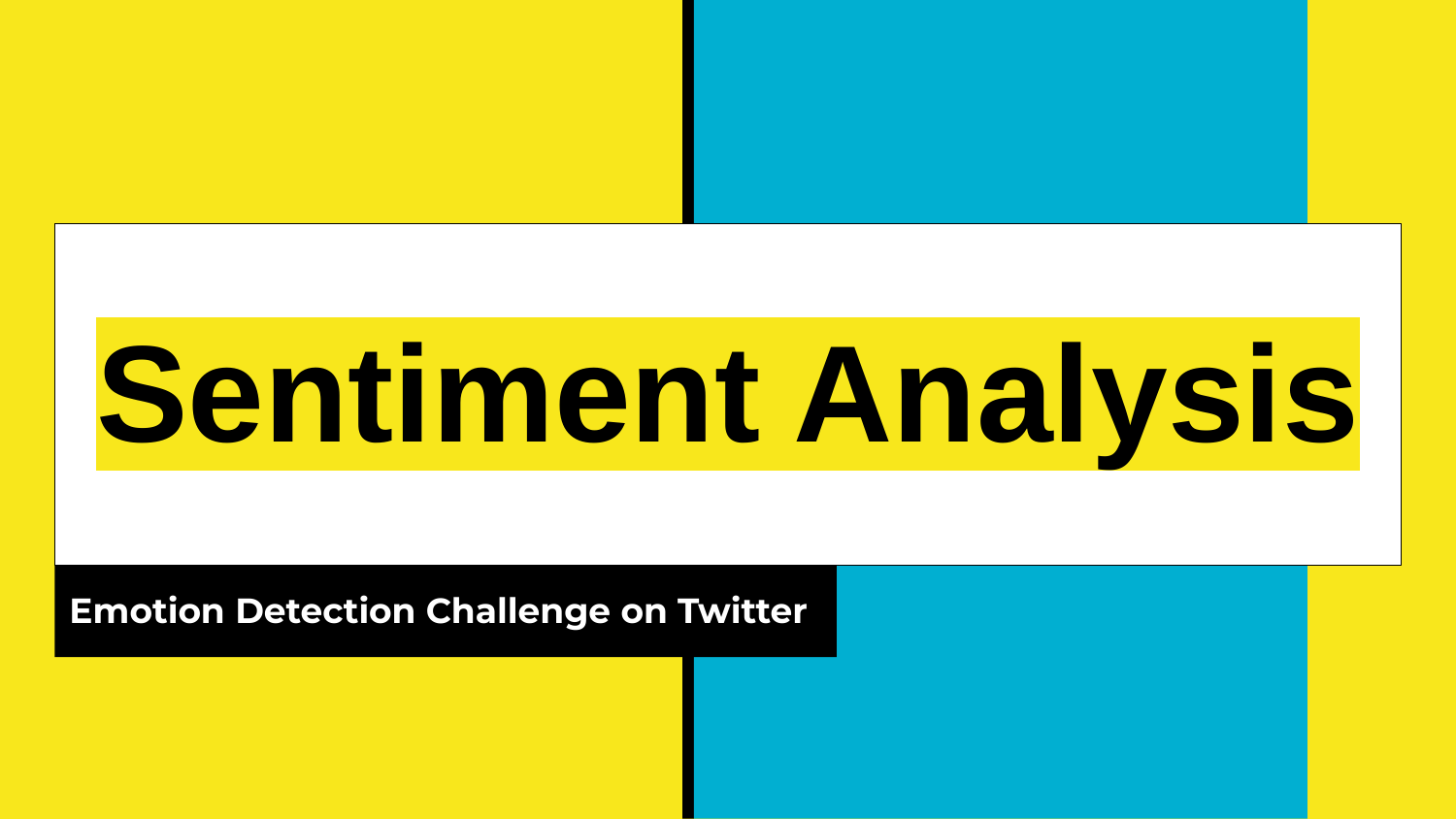

# Sentiment Analysis
Emotion Detection Challenge on Twitter